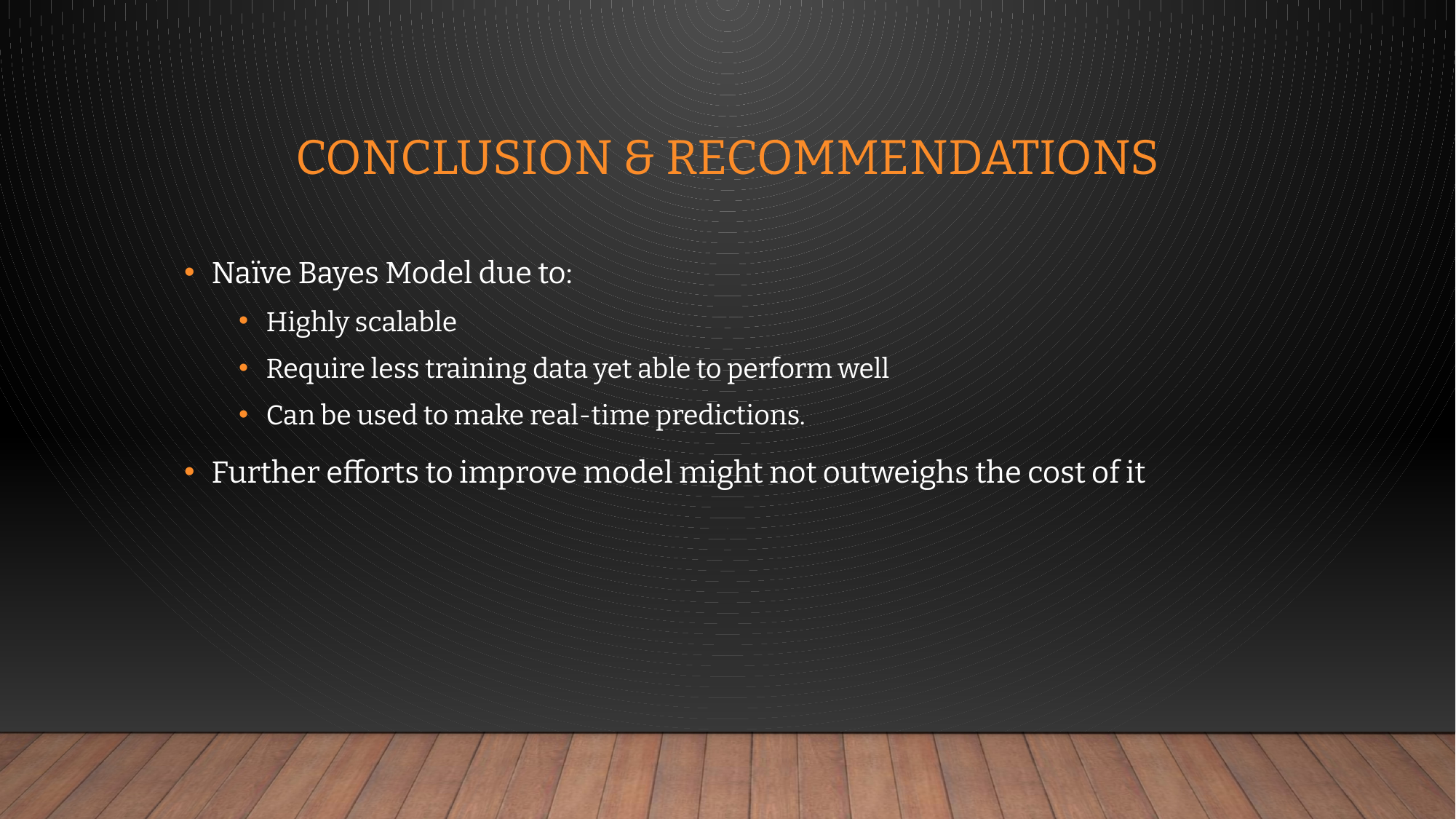

# Conclusion & Recommendations
Naïve Bayes Model due to:
Highly scalable
Require less training data yet able to perform well
Can be used to make real-time predictions.
Further efforts to improve model might not outweighs the cost of it